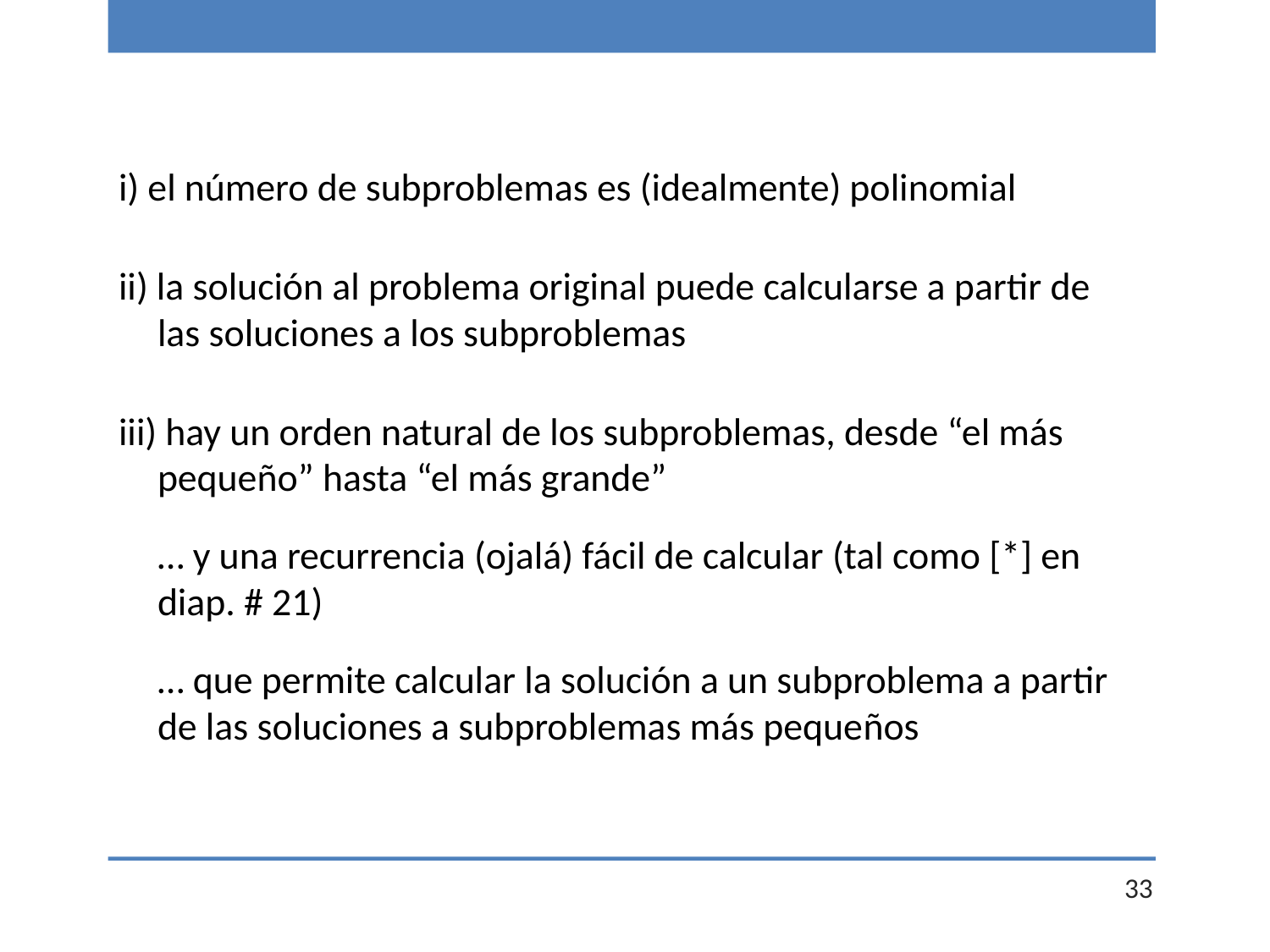

i) el número de subproblemas es (idealmente) polinomial
ii) la solución al problema original puede calcularse a partir de las soluciones a los subproblemas
iii) hay un orden natural de los subproblemas, desde “el más pequeño” hasta “el más grande”
… y una recurrencia (ojalá) fácil de calcular (tal como [*] en diap. # 21)
… que permite calcular la solución a un subproblema a partir de las soluciones a subproblemas más pequeños
33